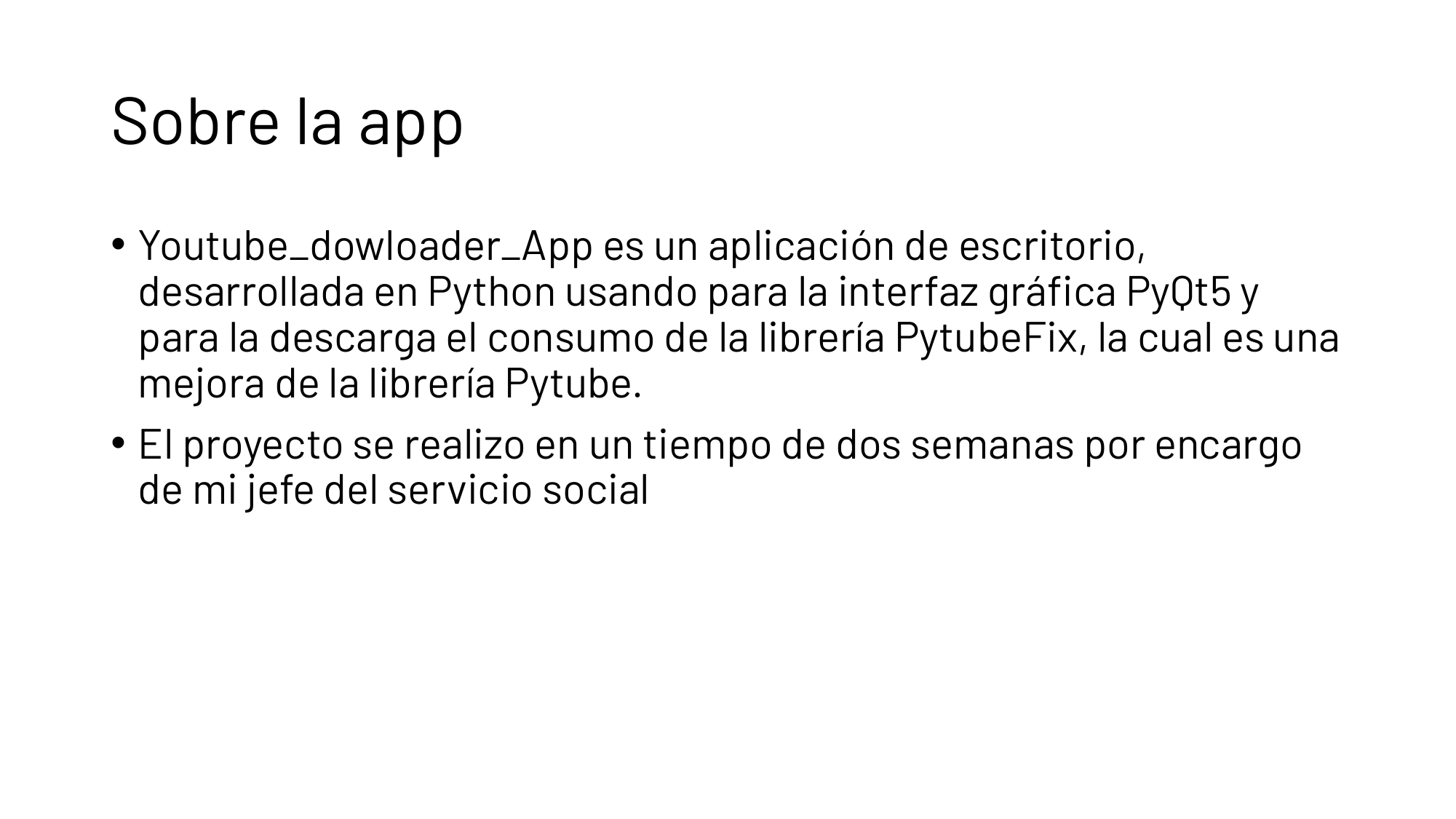

# Sobre la app
Youtube_dowloader_App es un aplicación de escritorio, desarrollada en Python usando para la interfaz gráfica PyQt5 y para la descarga el consumo de la librería PytubeFix, la cual es una mejora de la librería Pytube.
El proyecto se realizo en un tiempo de dos semanas por encargo de mi jefe del servicio social